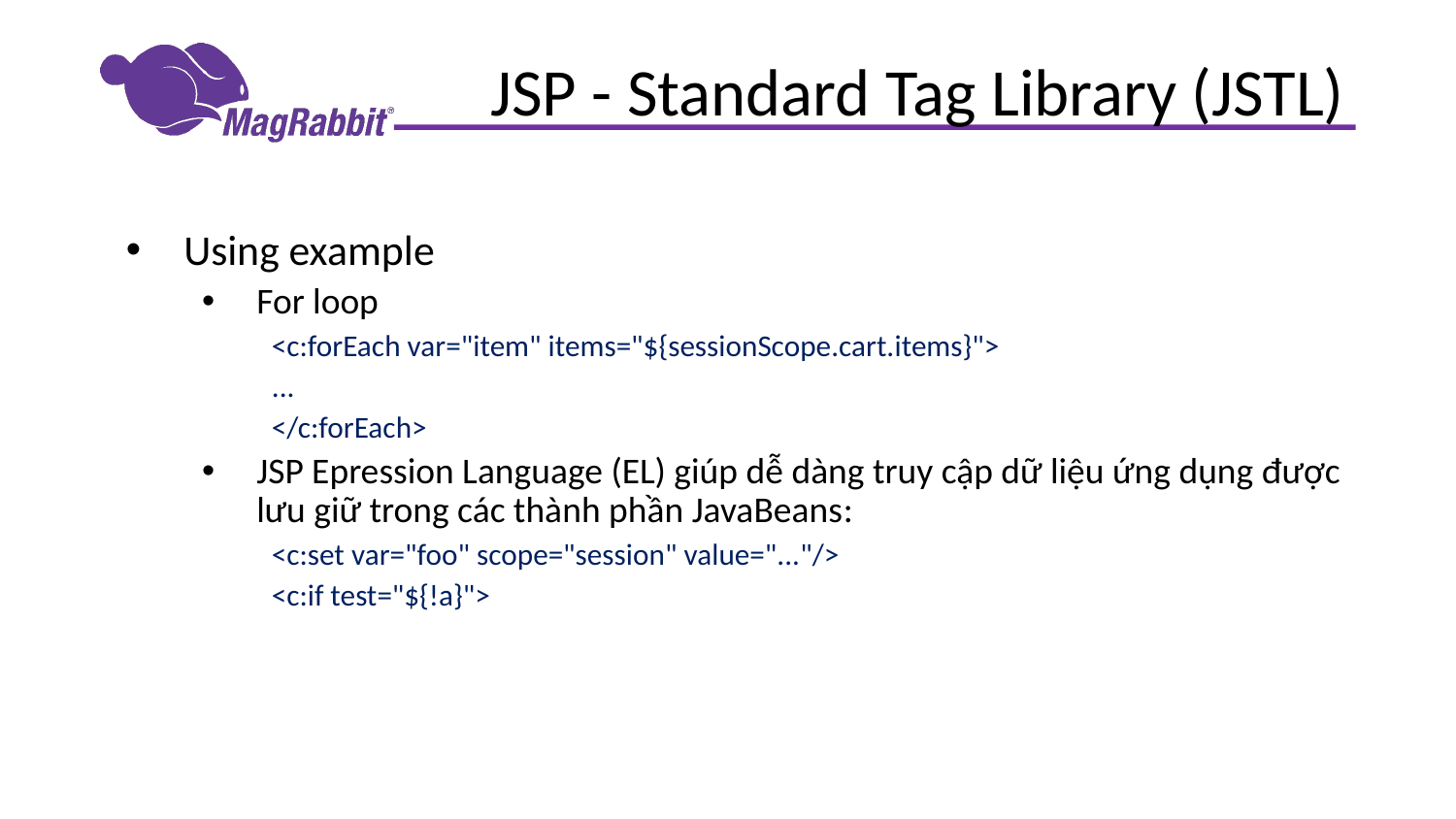

# JSP - Standard Tag Library (JSTL)
Using example
For loop
<c:forEach var="item" items="${sessionScope.cart.items}">
...
</c:forEach>
JSP Epression Language (EL) giúp dễ dàng truy cập dữ liệu ứng dụng được lưu giữ trong các thành phần JavaBeans:
<c:set var="foo" scope="session" value="..."/>
<c:if test="${!a}">